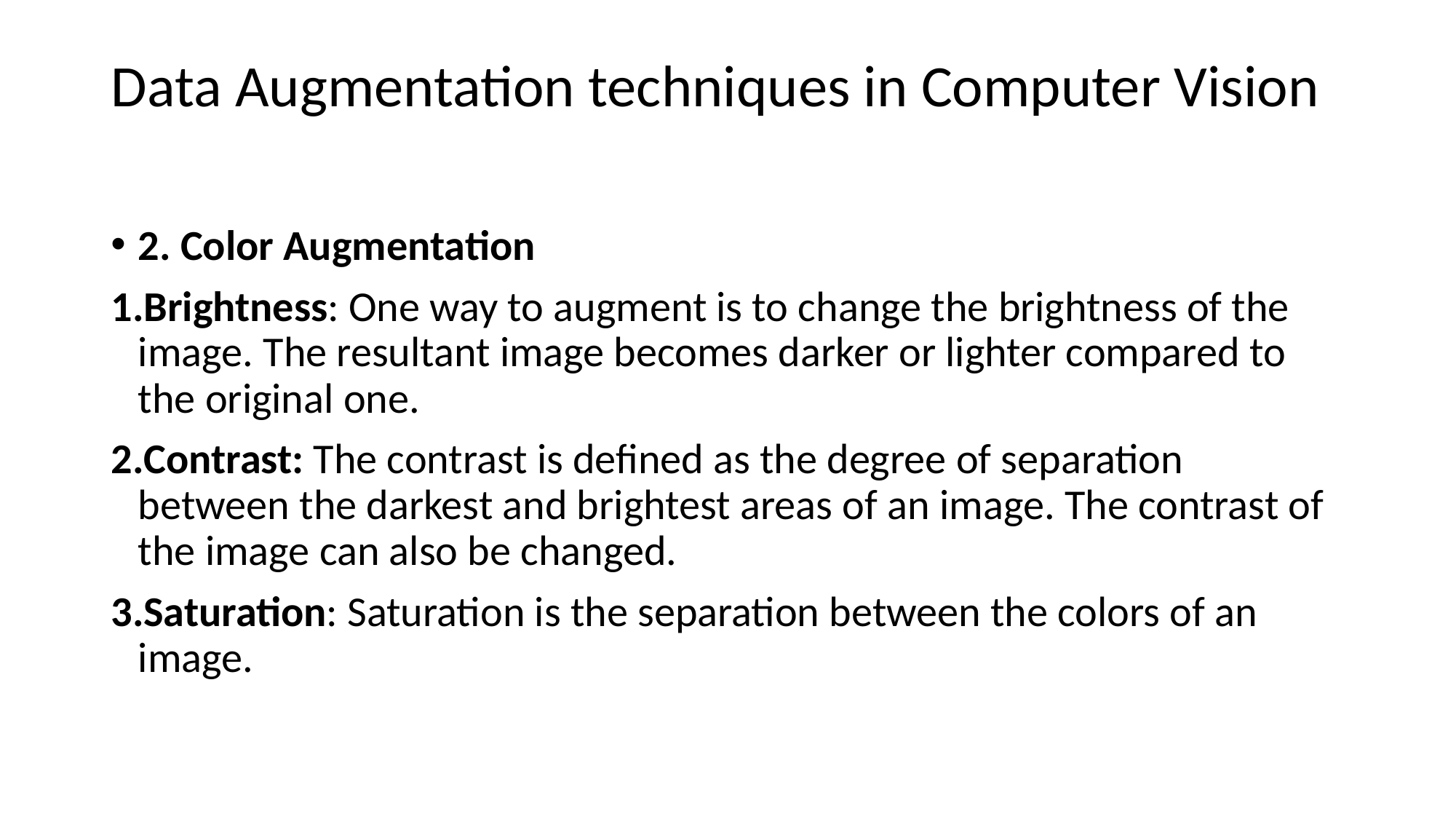

# Data Augmentation techniques in Computer Vision
2. Color Augmentation
Brightness: One way to augment is to change the brightness of the image. The resultant image becomes darker or lighter compared to the original one.
Contrast: The contrast is defined as the degree of separation between the darkest and brightest areas of an image. The contrast of the image can also be changed.
Saturation: Saturation is the separation between the colors of an image.